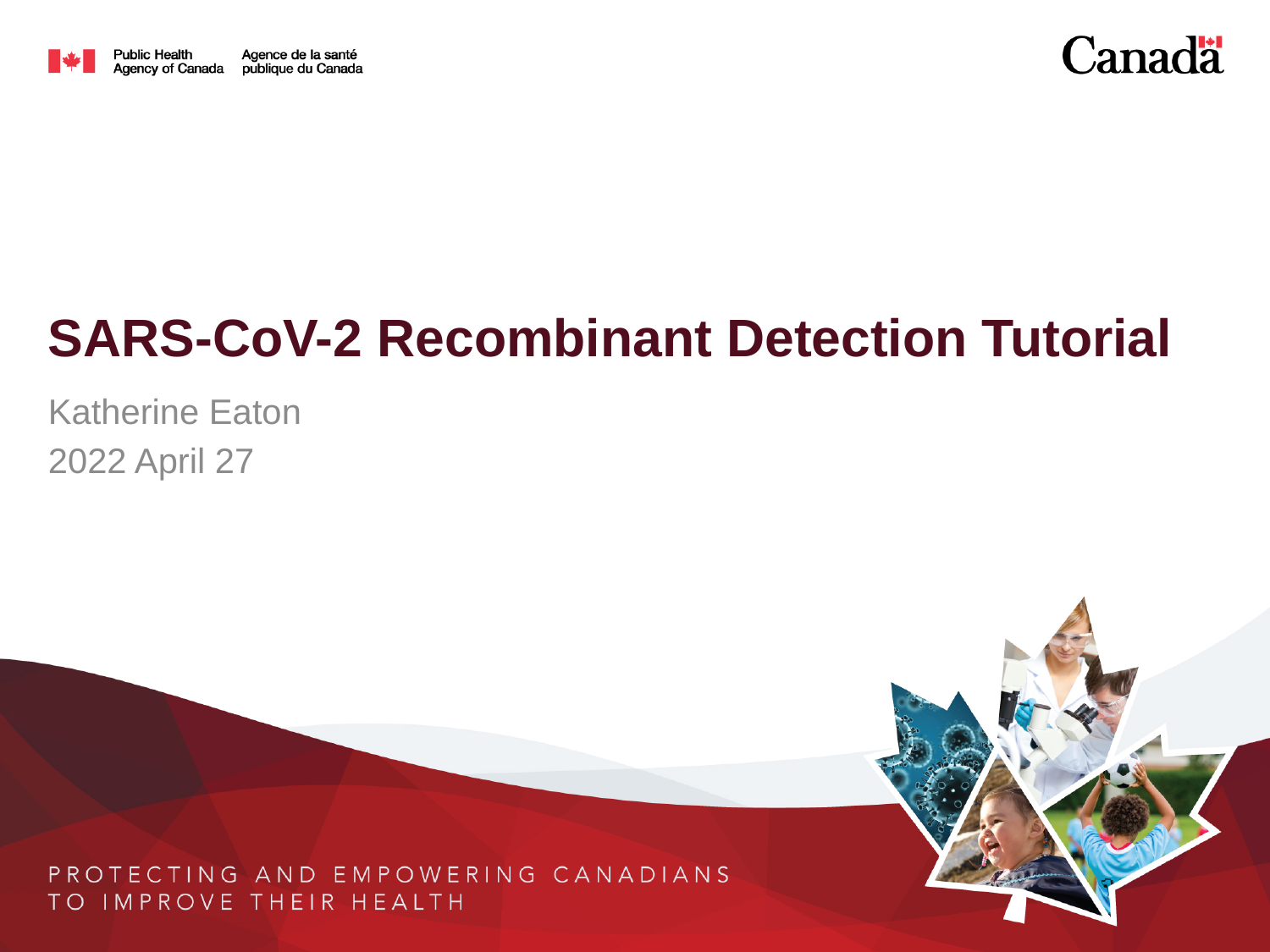

# SARS-CoV-2 Recombinant Detection Tutorial
Katherine Eaton
2022 April 27